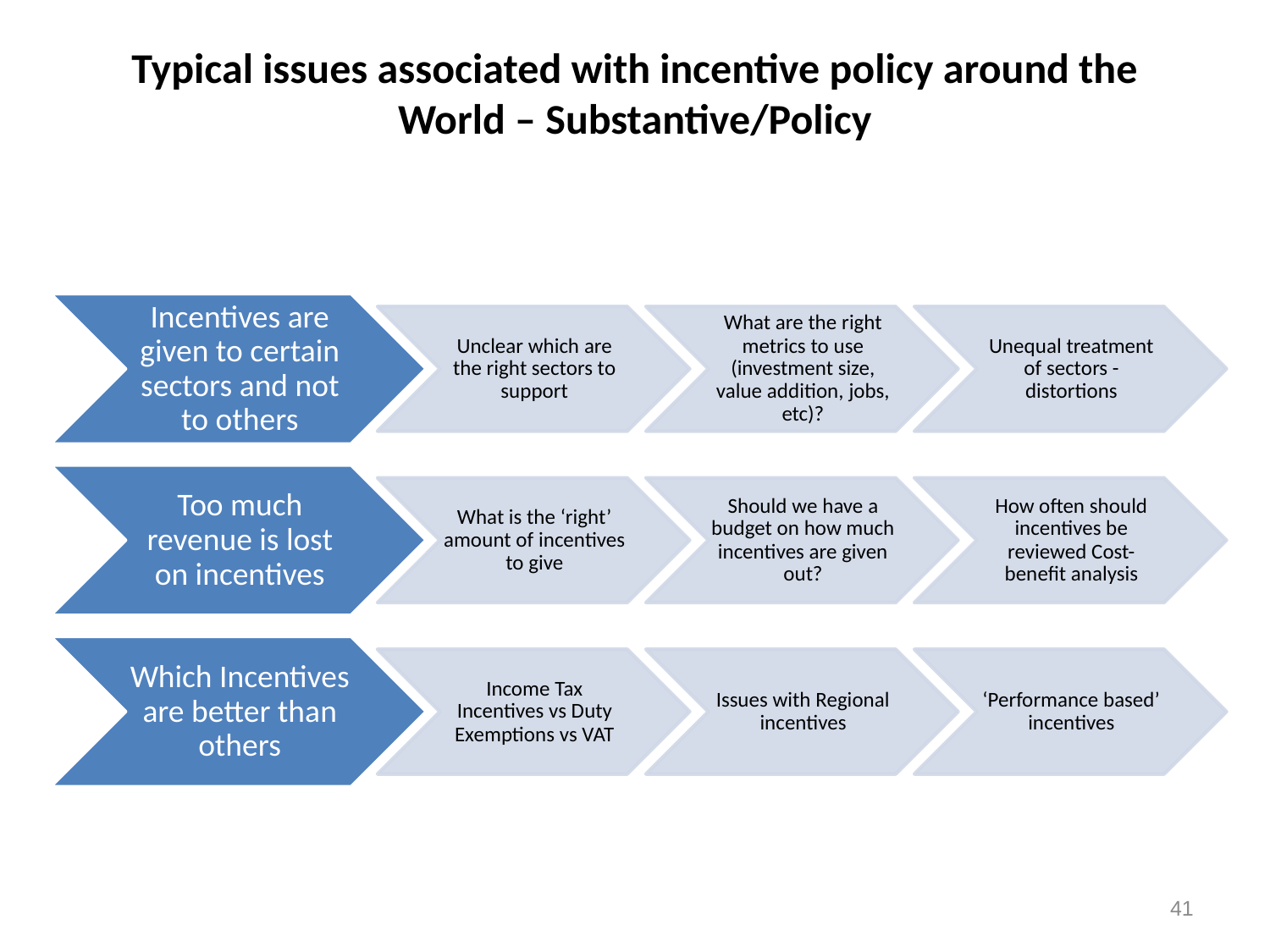

# Typical issues associated with incentive policy around the World – Substantive/Policy
Incentives are given to certain sectors and not to others
Unclear which are the right sectors to support
What are the right metrics to use (investment size, value addition, jobs, etc)?
Unequal treatment of sectors - distortions
Too much revenue is lost on incentives
What is the ‘right’ amount of incentives to give
Should we have a budget on how much incentives are given out?
How often should incentives be reviewed Cost-benefit analysis
Which Incentives are better than others
Income Tax Incentives vs Duty Exemptions vs VAT
Issues with Regional incentives
‘Performance based’ incentives
41